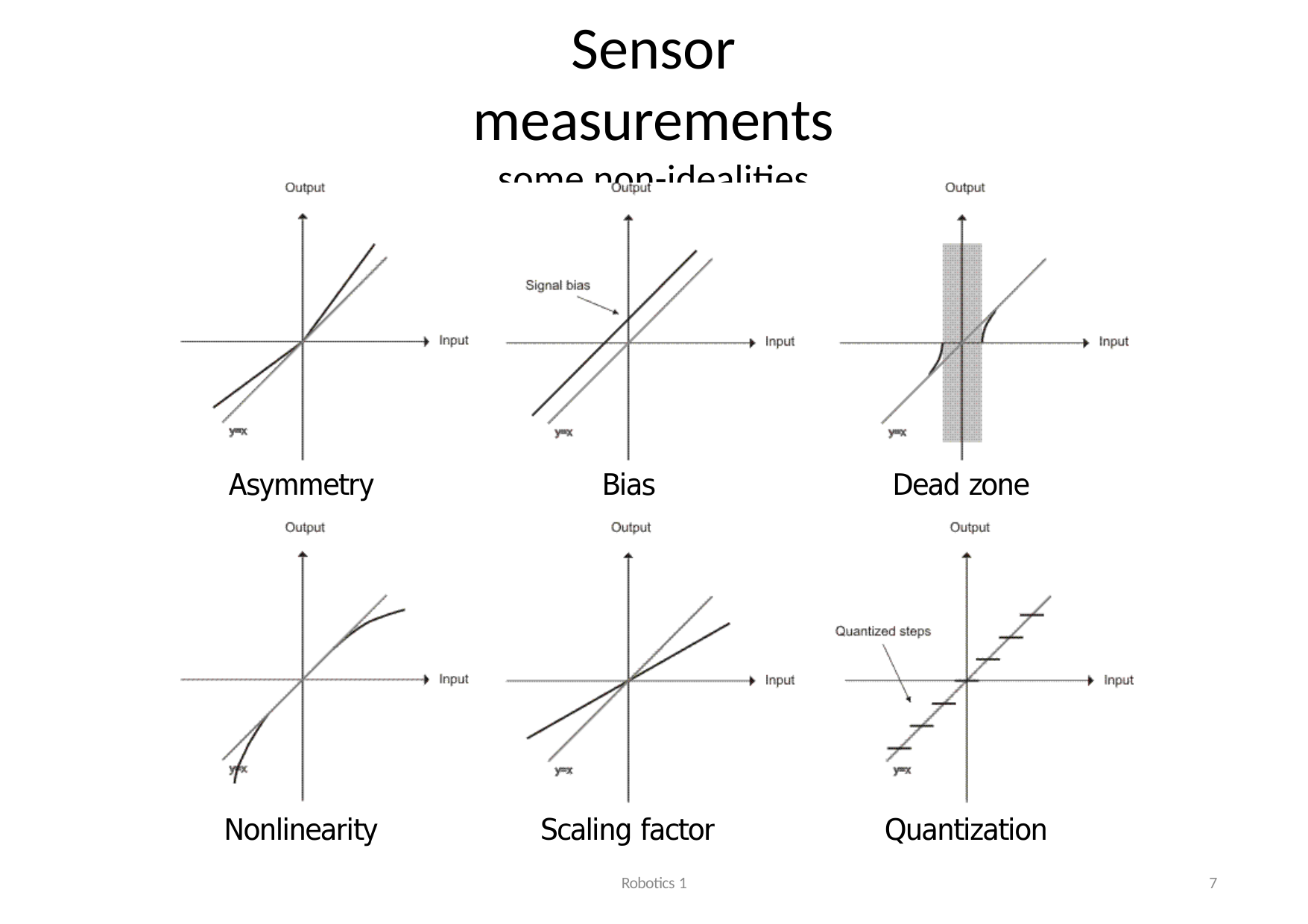

# Sensor measurements
some non-idealities

Asymmetry
Bias
Dead zone

Nonlinearity
Scaling factor
Quantization
Robotics 1
7